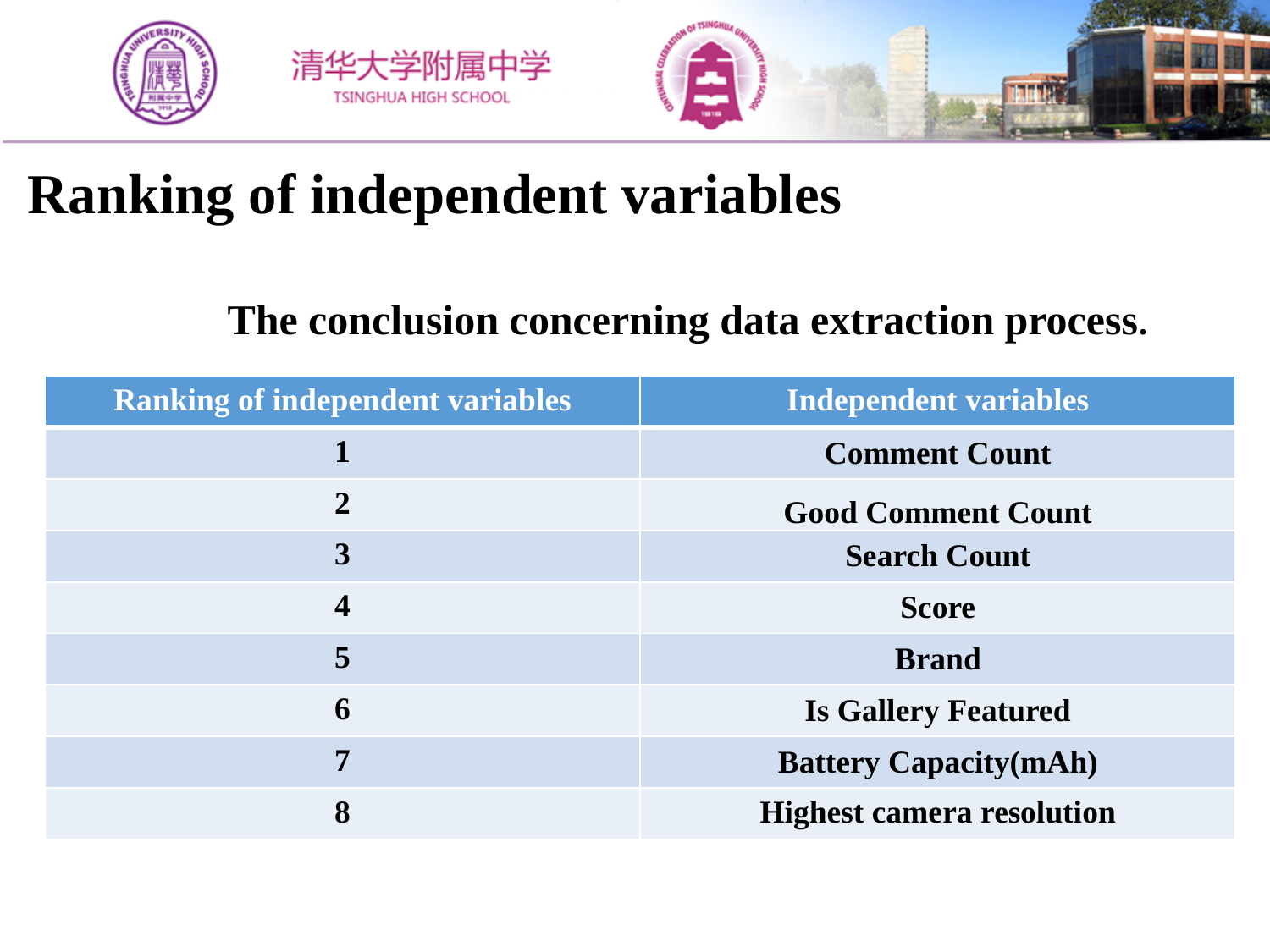

# Ranking of independent variables
The conclusion concerning data extraction process.
| Ranking of independent variables | Independent variables |
| --- | --- |
| 1 | Comment Count |
| 2 | Good Comment Count |
| 3 | Search Count |
| 4 | Score |
| 5 | Brand |
| 6 | Is Gallery Featured |
| 7 | Battery Capacity(mAh) |
| 8 | Highest camera resolution |